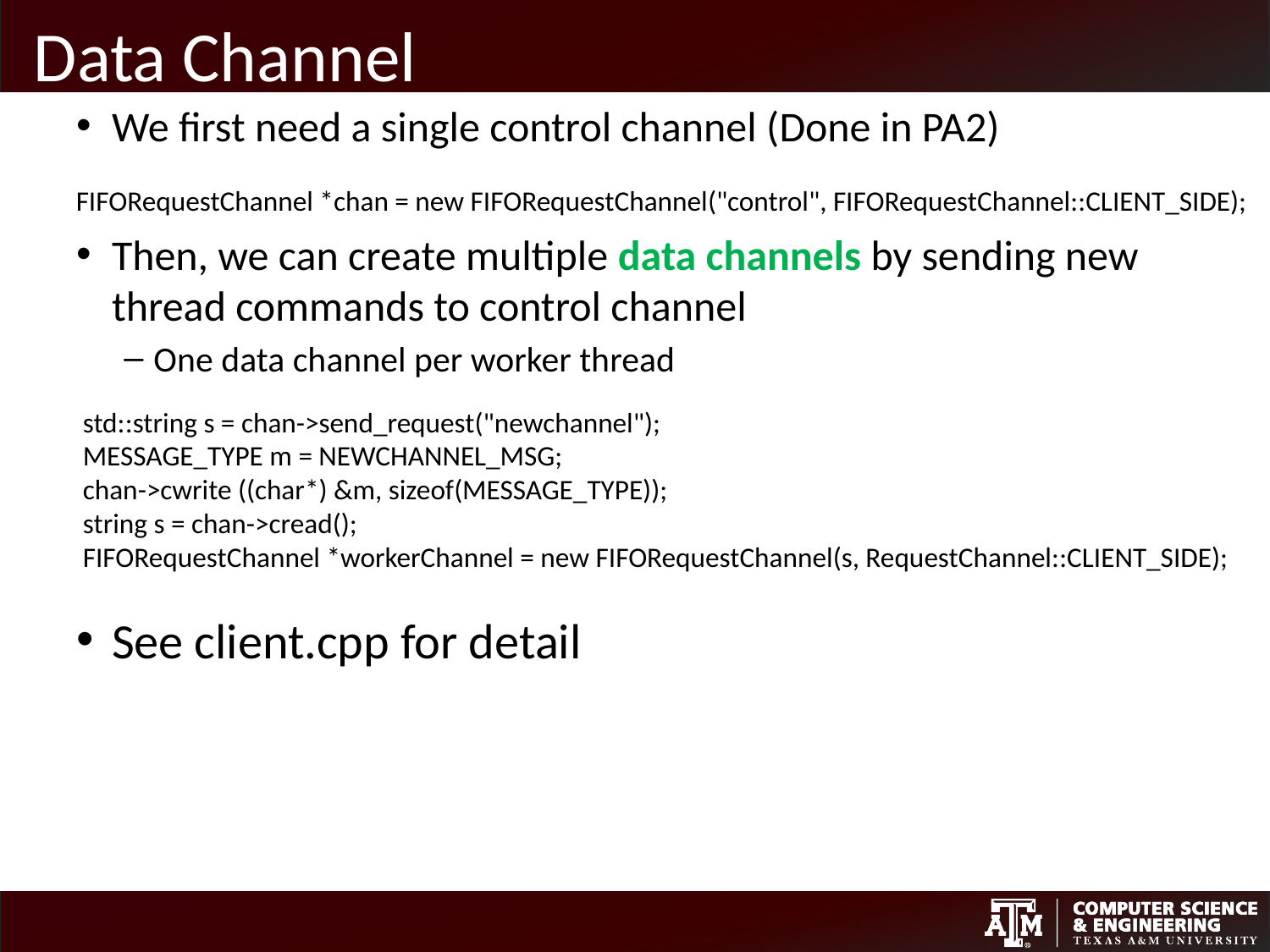

# Data Channel
We first need a single control channel (Done in PA2)

Then, we can create multiple data channels by sending new thread commands to control channel
One data channel per worker thread

See client.cpp for detail
FIFORequestChannel *chan = new FIFORequestChannel("control", FIFORequestChannel::CLIENT_SIDE);
std::string s = chan->send_request("newchannel");
MESSAGE_TYPE m = NEWCHANNEL_MSG;
chan->cwrite ((char*) &m, sizeof(MESSAGE_TYPE));
string s = chan->cread();
FIFORequestChannel *workerChannel = new FIFORequestChannel(s, RequestChannel::CLIENT_SIDE);